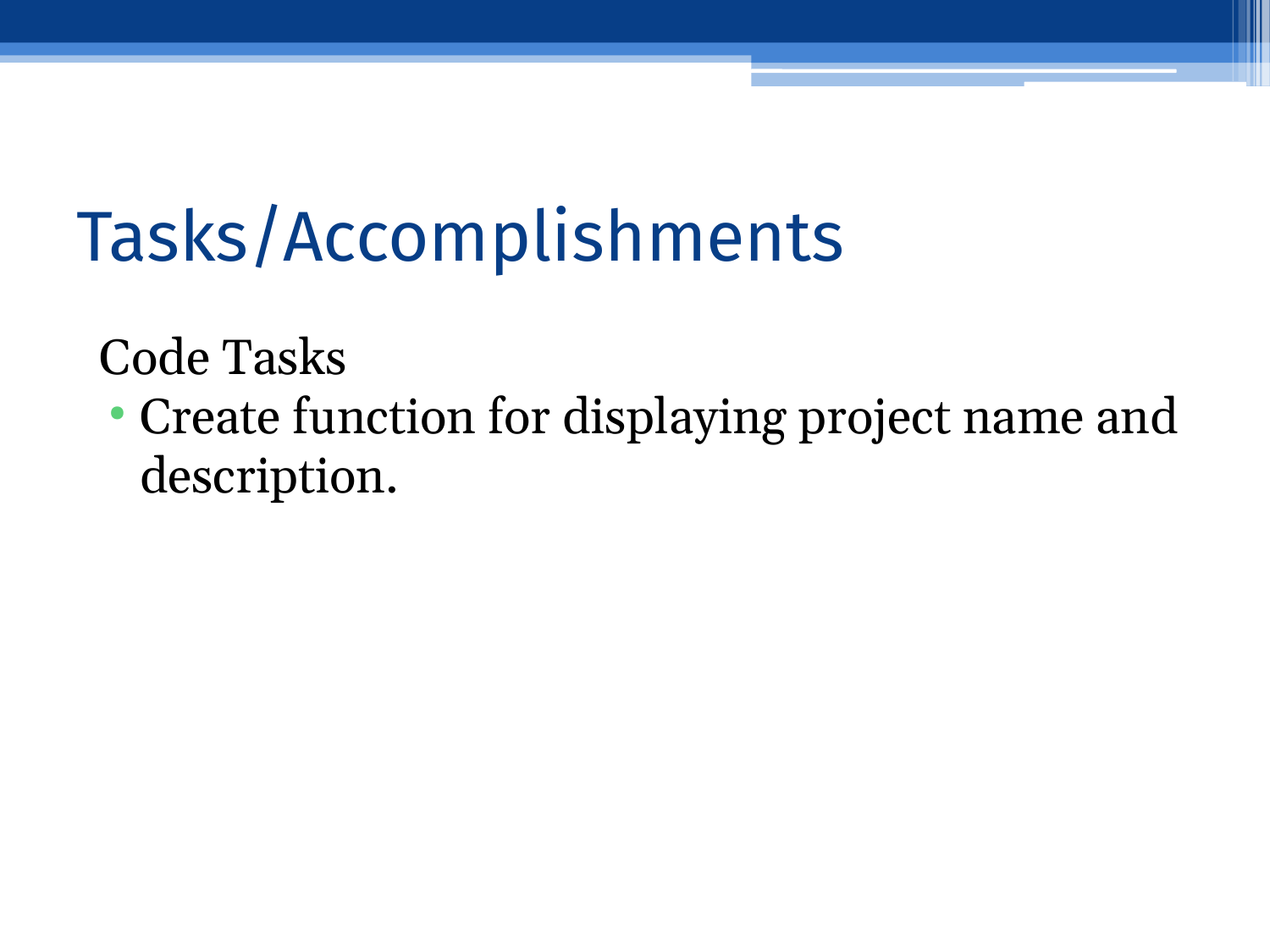

# Tasks/Accomplishments
  Code Tasks
Create function for displaying project name and description.